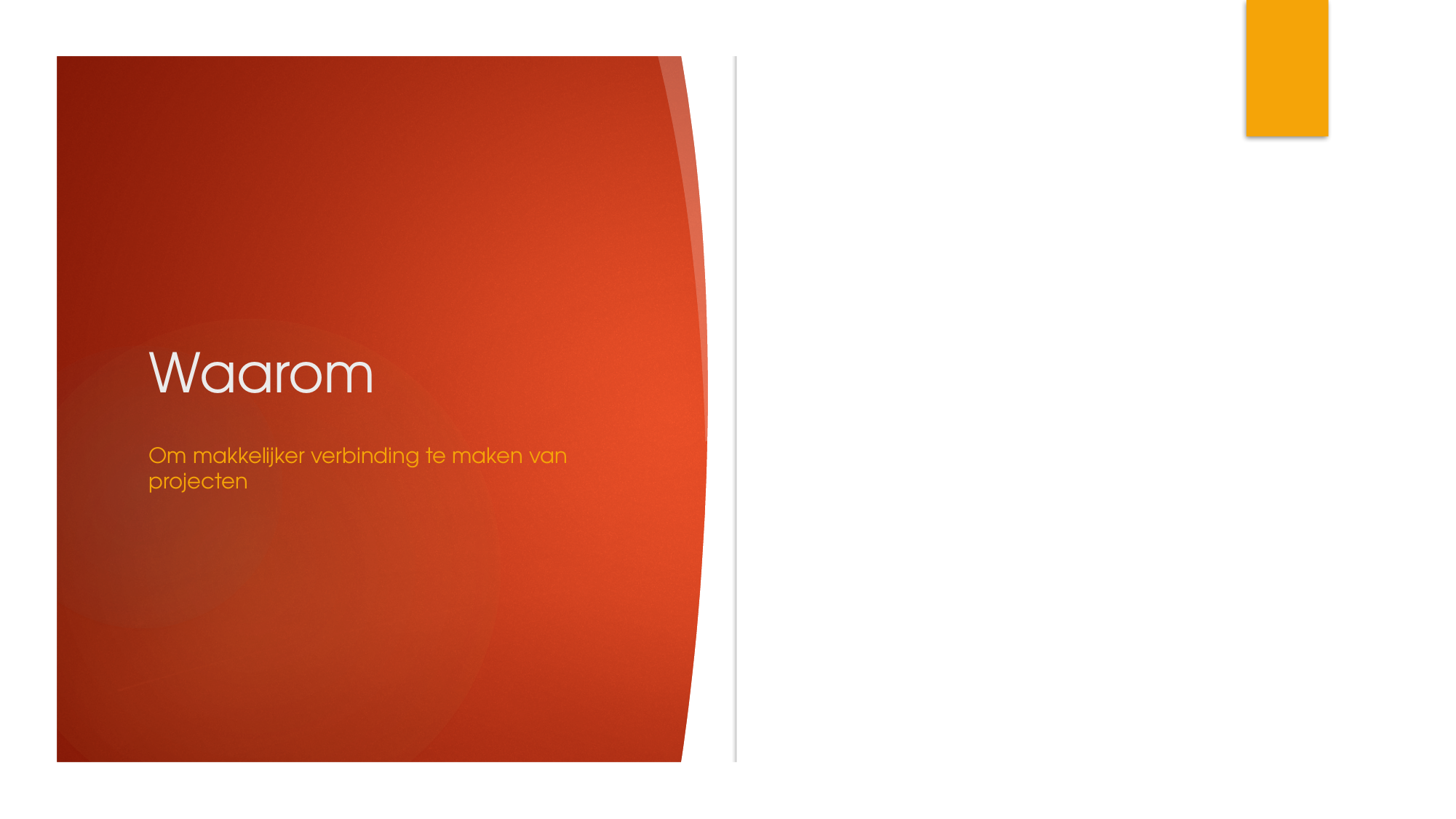

# Waarom
Om makkelijker verbinding te maken van projecten